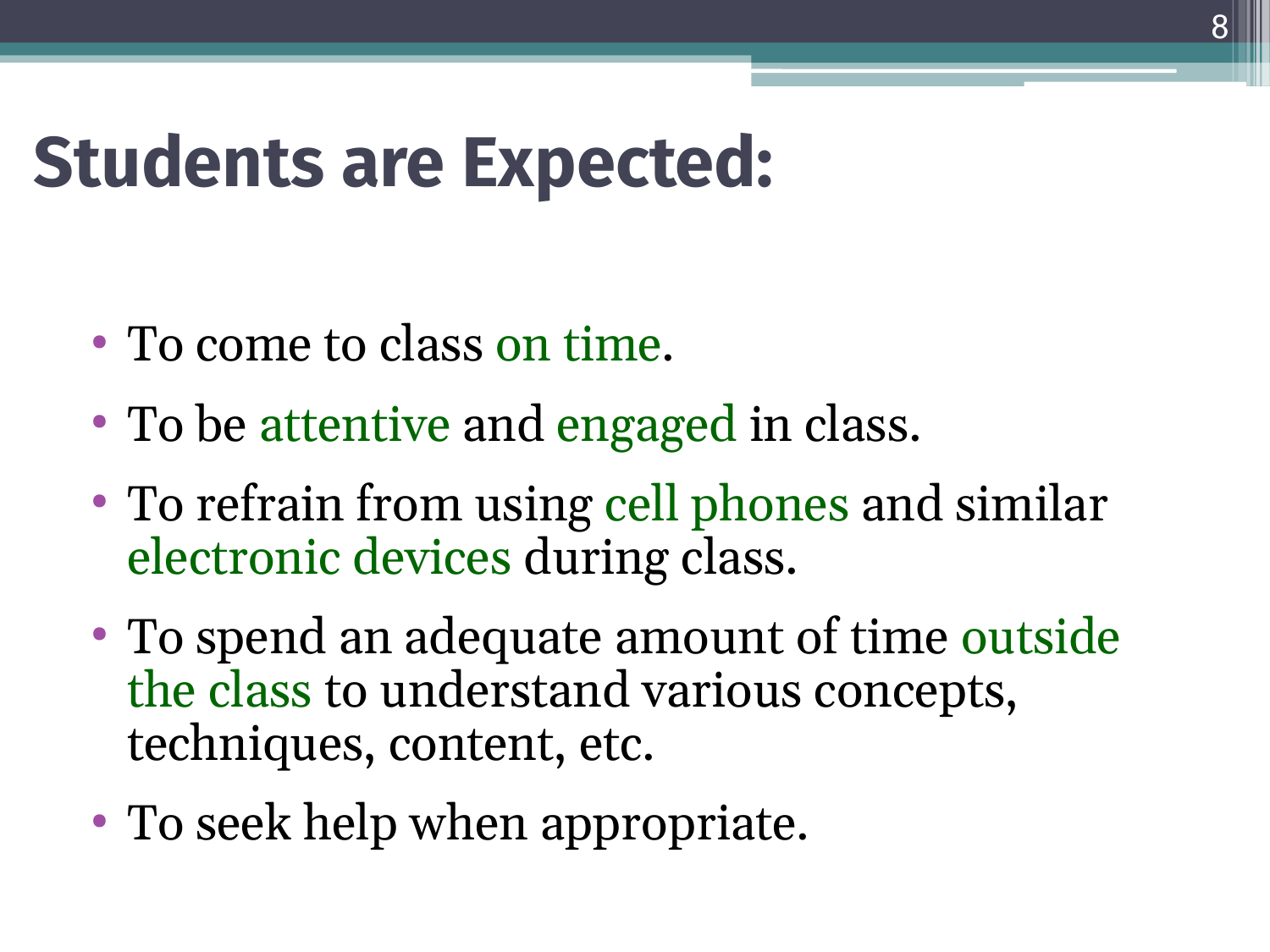

8
# Students are Expected:
To come to class on time.
To be attentive and engaged in class.
To refrain from using cell phones and similar electronic devices during class.
To spend an adequate amount of time outside the class to understand various concepts, techniques, content, etc.
To seek help when appropriate.